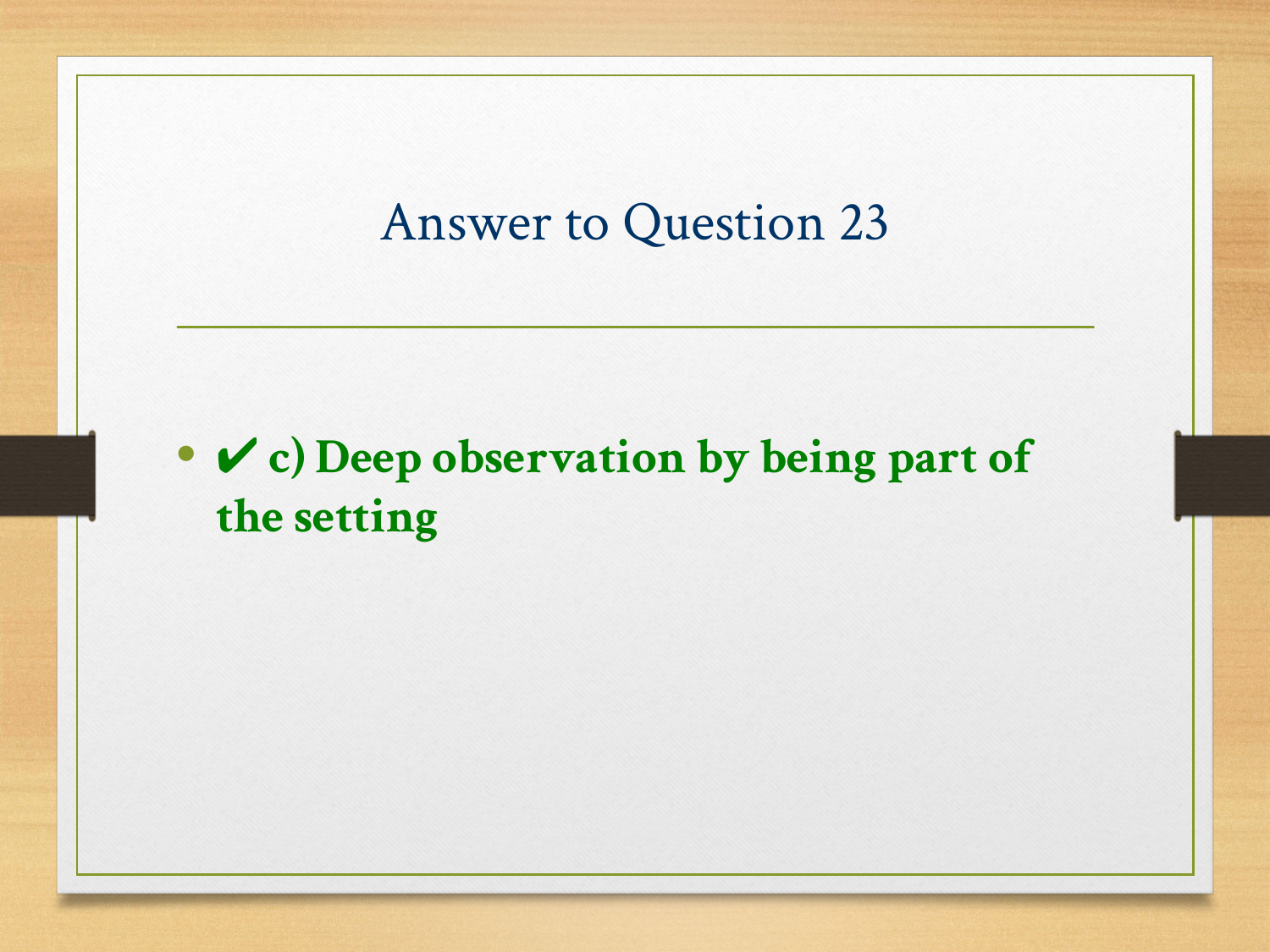

# Answer to Question 23

✔️ c) Deep observation by being part of the setting